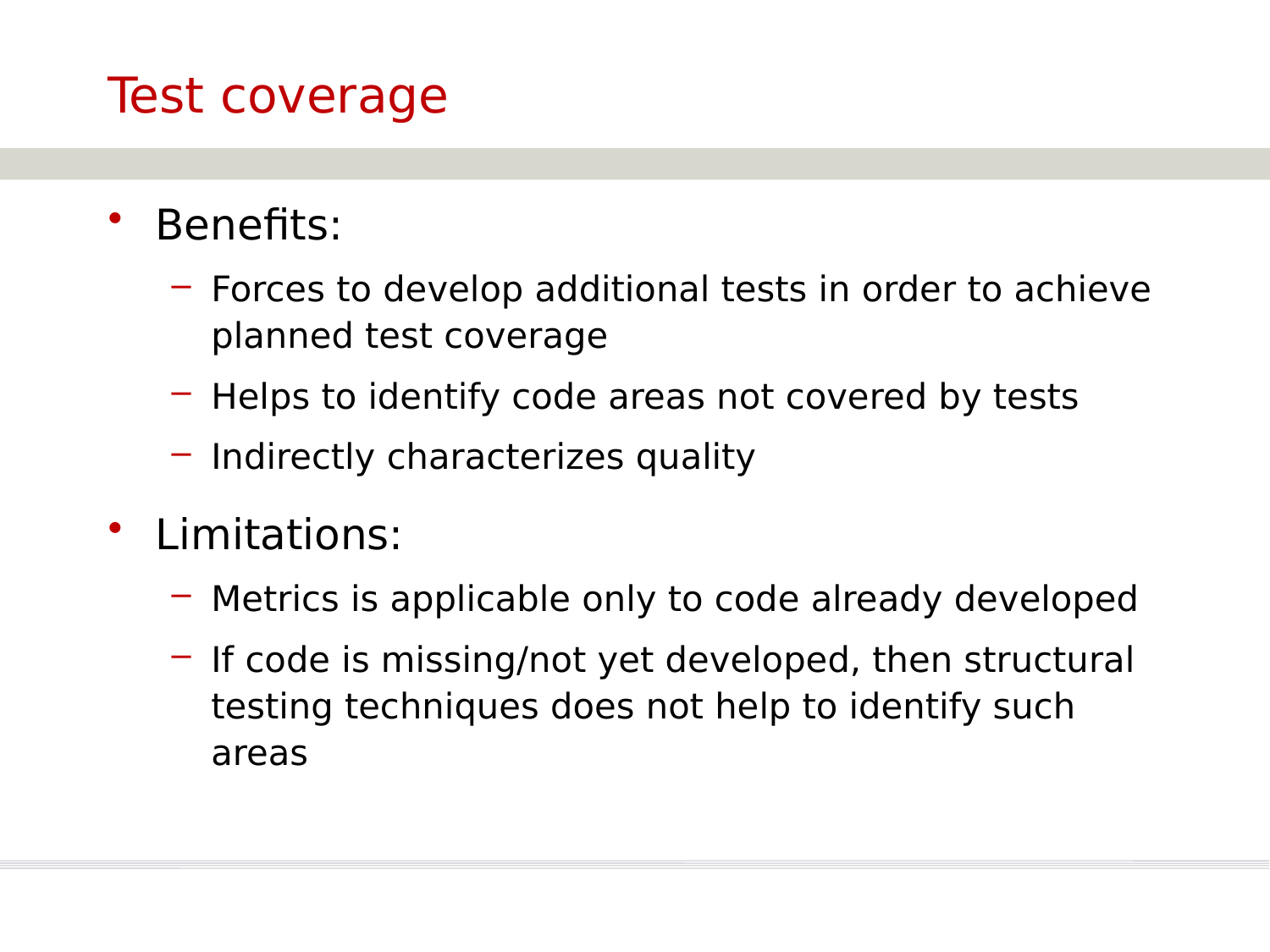

# Test coverage
Benefits:
Forces to develop additional tests in order to achieve planned test coverage
Helps to identify code areas not covered by tests
Indirectly characterizes quality
Limitations:
Metrics is applicable only to code already developed
If code is missing/not yet developed, then structural testing techniques does not help to identify such areas